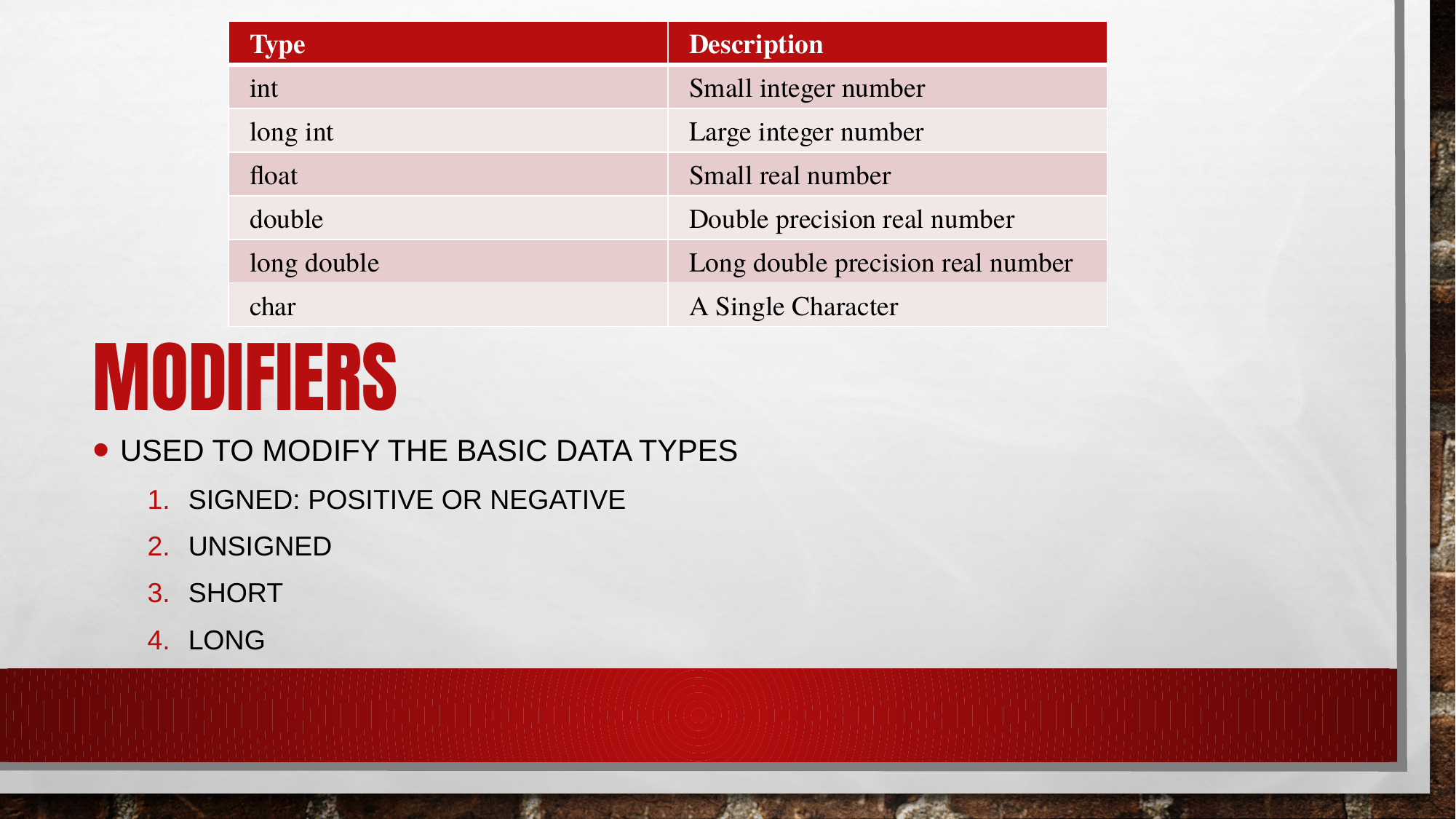

| Type | Description |
| --- | --- |
| int | Small integer number |
| long int | Large integer number |
| float | Small real number |
| double | Double precision real number |
| long double | Long double precision real number |
| char | A Single Character |

Used to modify the basic data types
Signed: positive or negative
Unsigned
Short
long
# Modifiers